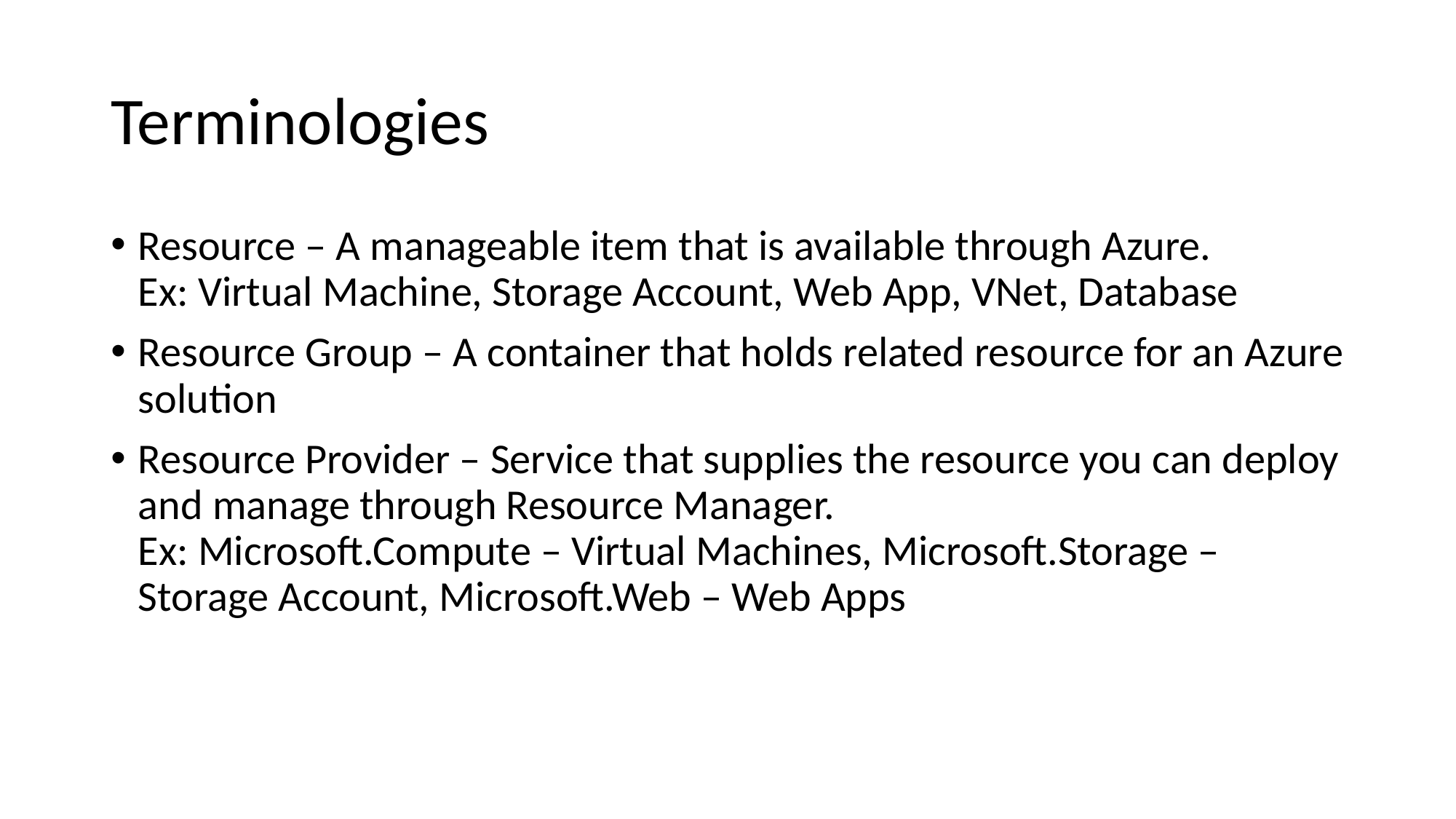

# Terminologies
Resource – A manageable item that is available through Azure.
Ex: Virtual Machine, Storage Account, Web App, VNet, Database
Resource Group – A container that holds related resource for an Azure solution
Resource Provider – Service that supplies the resource you can deploy and manage through Resource Manager.
Ex: Microsoft.Compute – Virtual Machines, Microsoft.Storage – Storage Account, Microsoft.Web – Web Apps